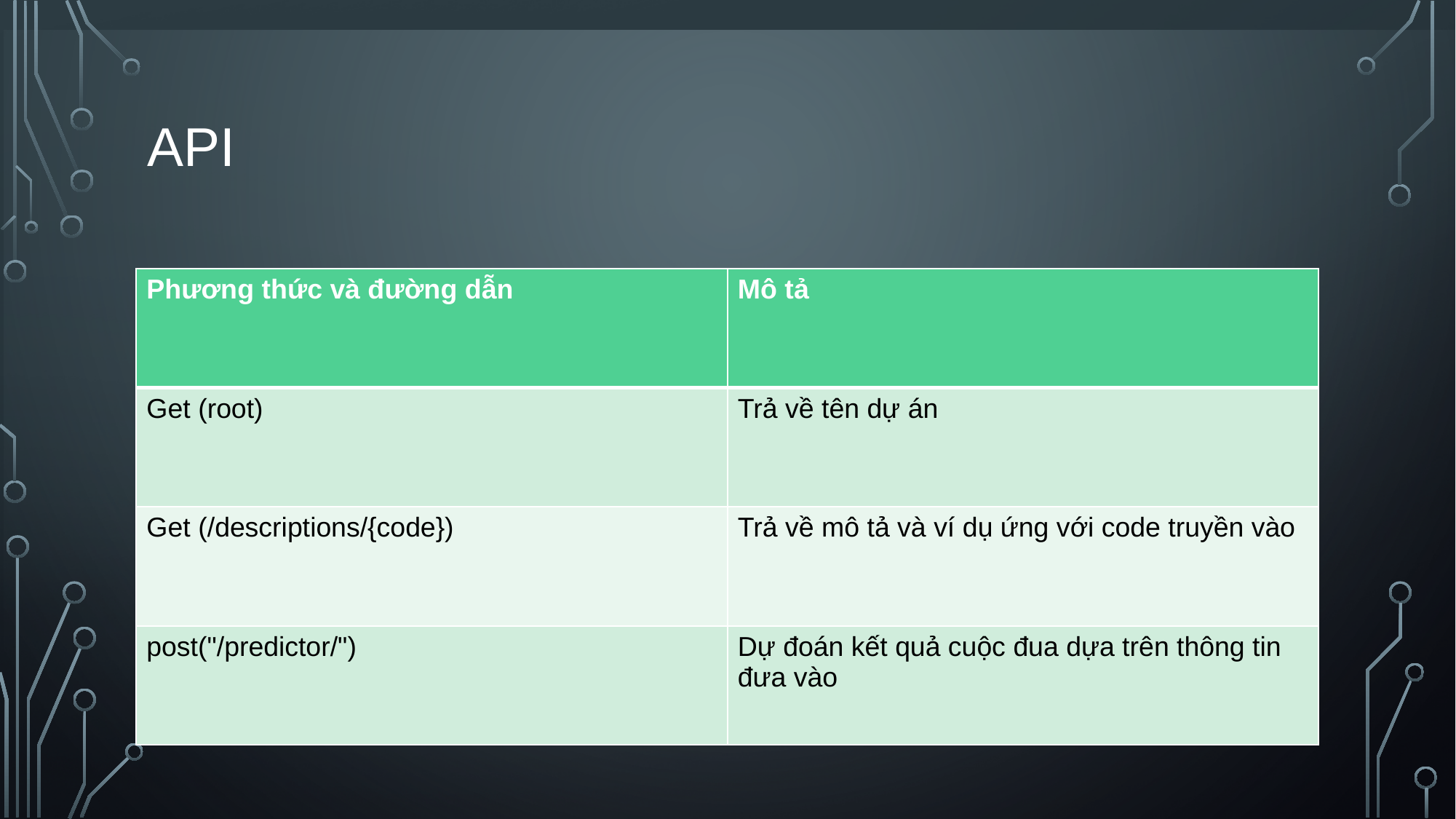

# API
| Phương thức và đường dẫn | Mô tả |
| --- | --- |
| Get (root) | Trả về tên dự án |
| Get (/descriptions/{code}) | Trả về mô tả và ví dụ ứng với code truyền vào |
| post("/predictor/") | Dự đoán kết quả cuộc đua dựa trên thông tin đưa vào |